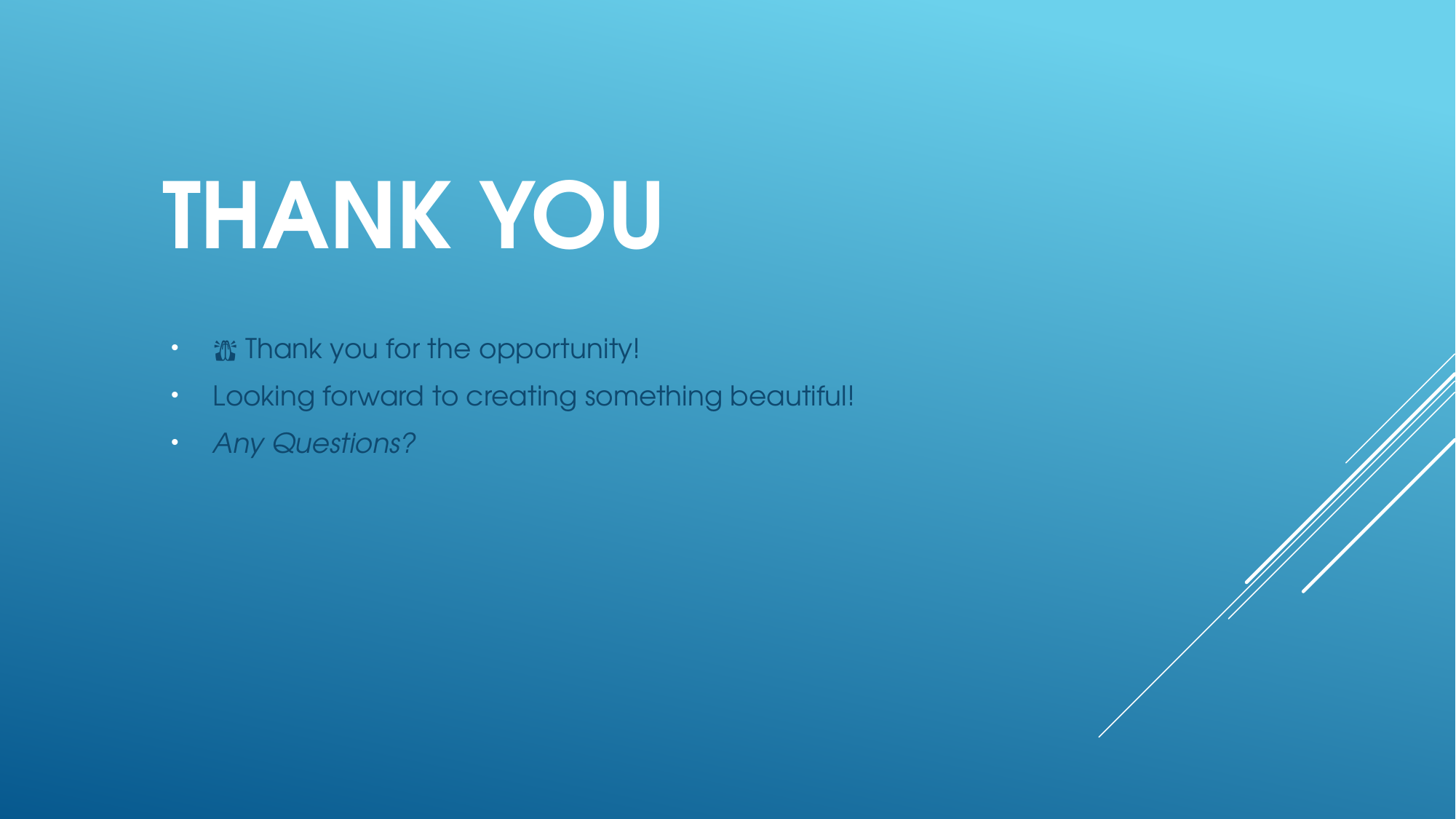

# Thank you
 🙏 Thank you for the opportunity!
 Looking forward to creating something beautiful!
 Any Questions?